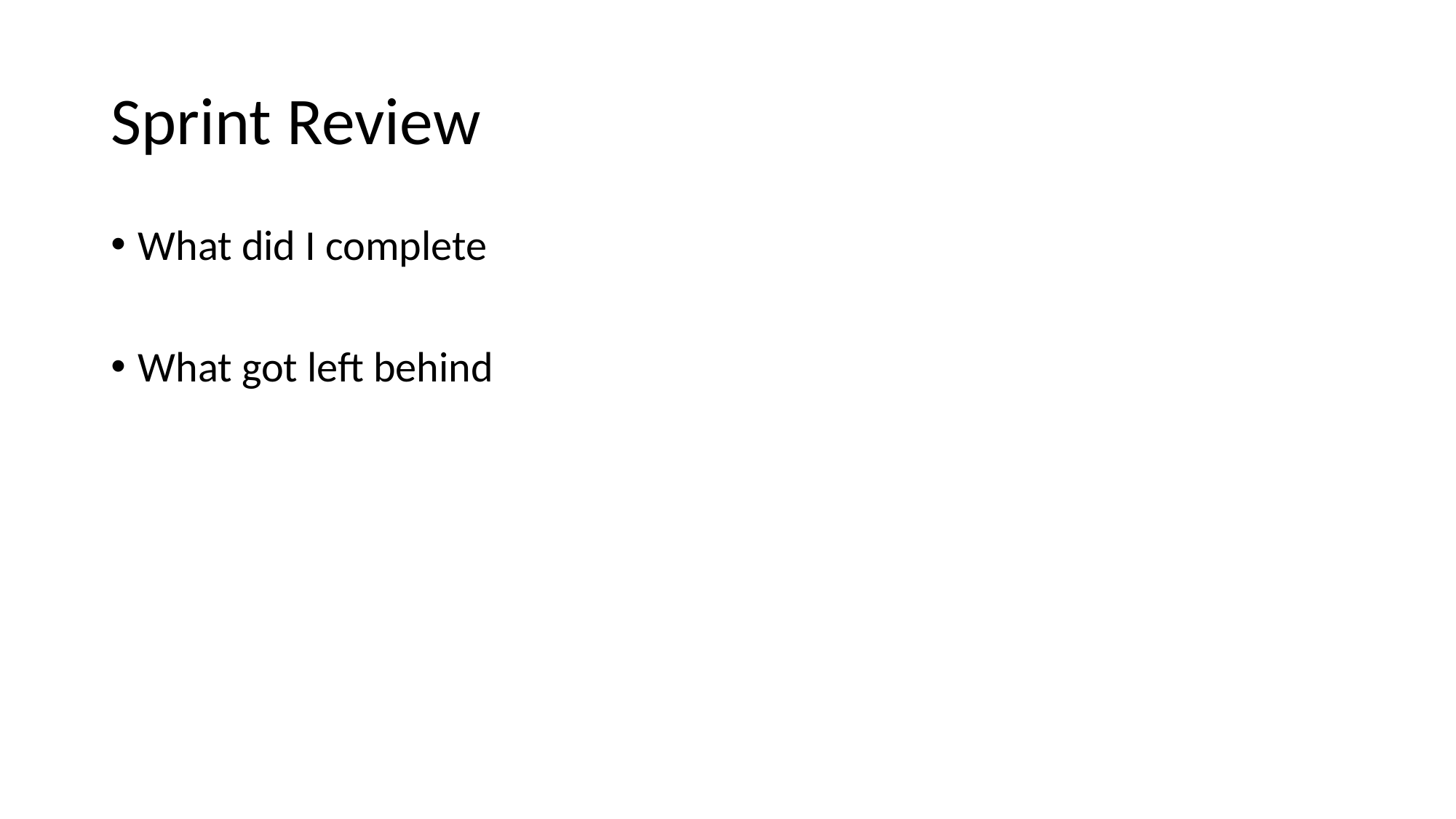

# Sprint Review
What did I complete

What got left behind